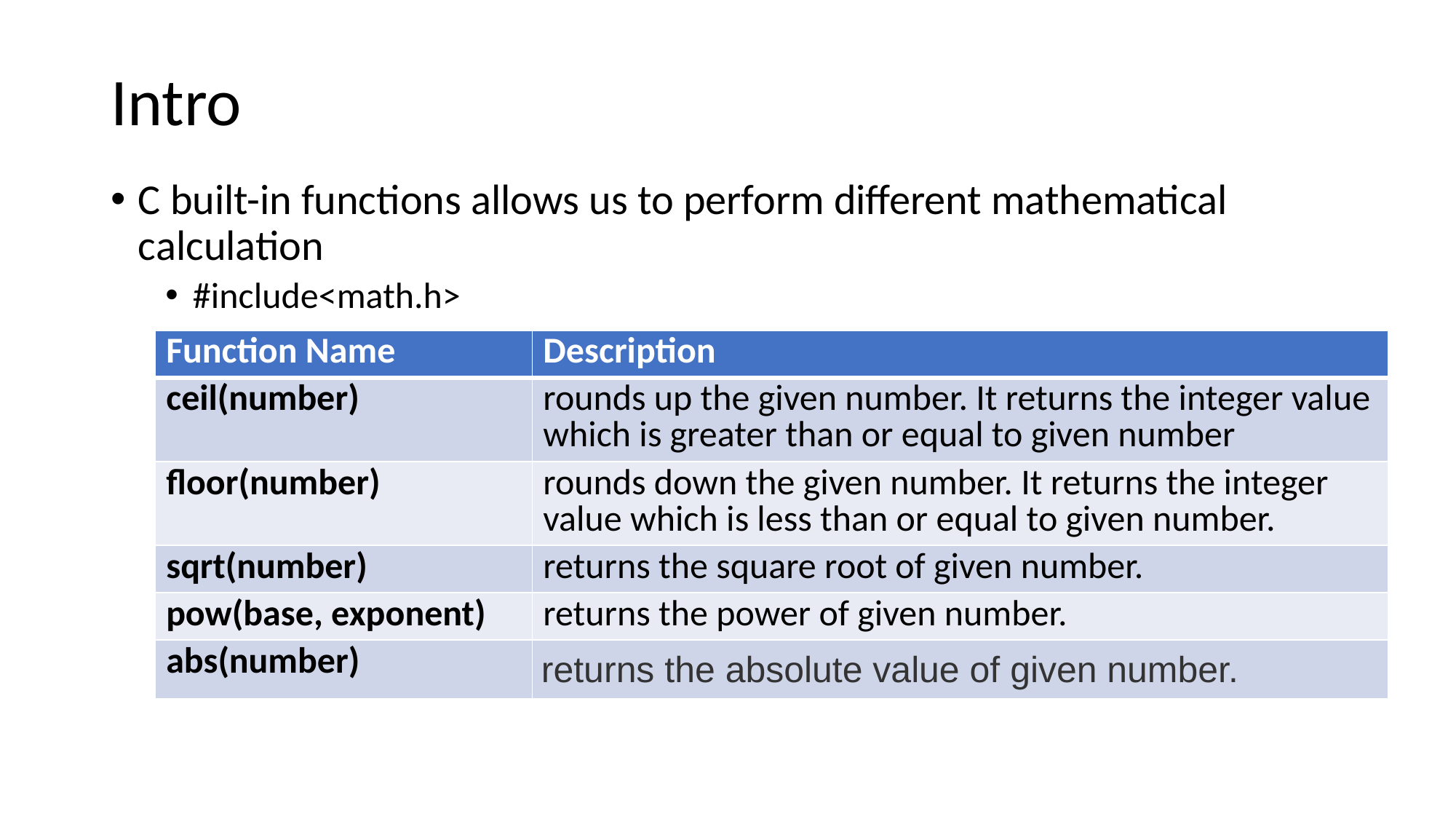

# Intro
C built-in functions allows us to perform different mathematical calculation
#include<math.h>
| Function Name | Description |
| --- | --- |
| ceil(number) | rounds up the given number. It returns the integer value which is greater than or equal to given number |
| floor(number) | rounds down the given number. It returns the integer value which is less than or equal to given number. |
| sqrt(number) | returns the square root of given number. |
| pow(base, exponent) | returns the power of given number. |
| abs(number) | returns the absolute value of given number. |